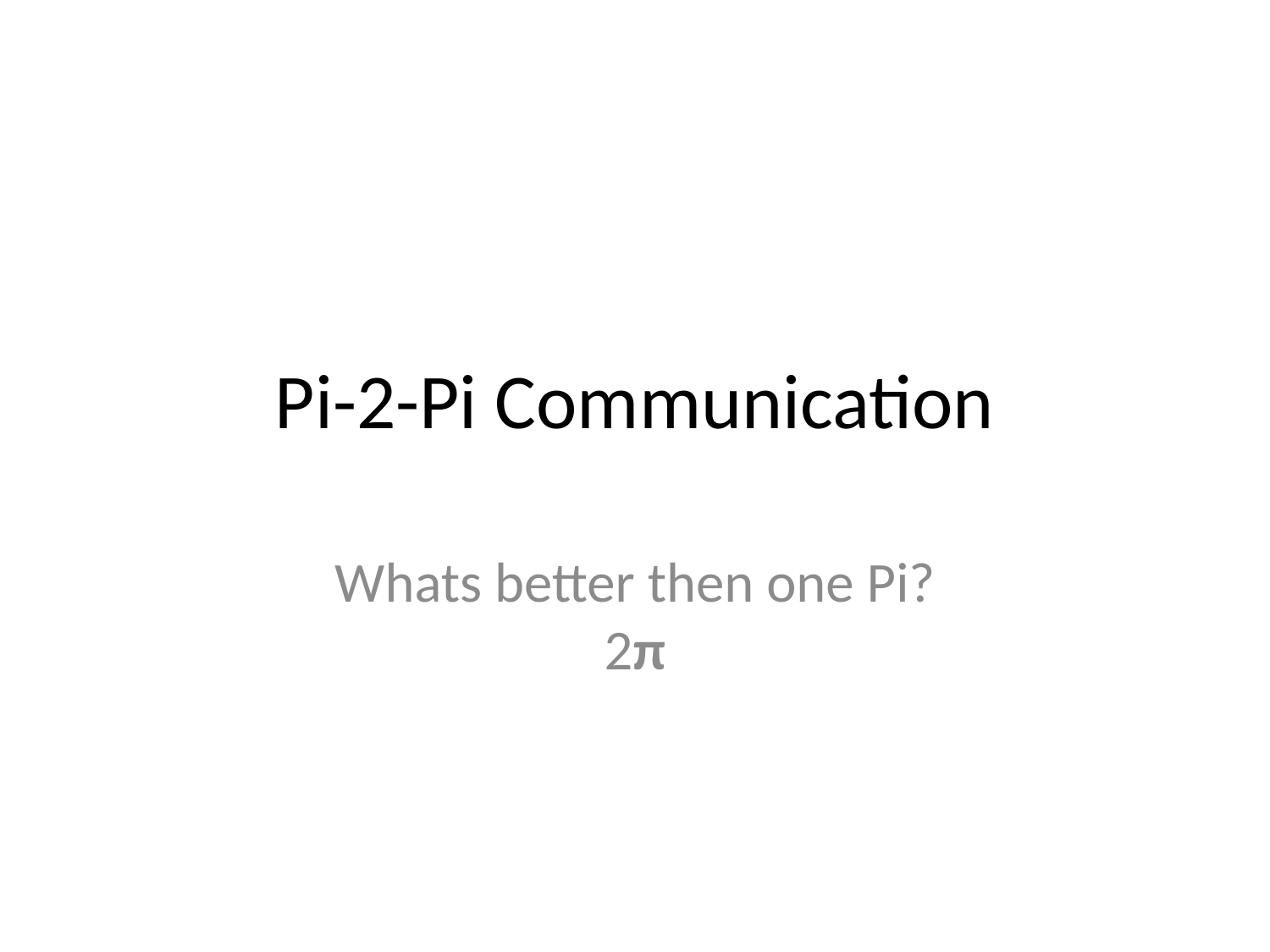

# Pi-2-Pi Communication
Whats better then one Pi?
2π